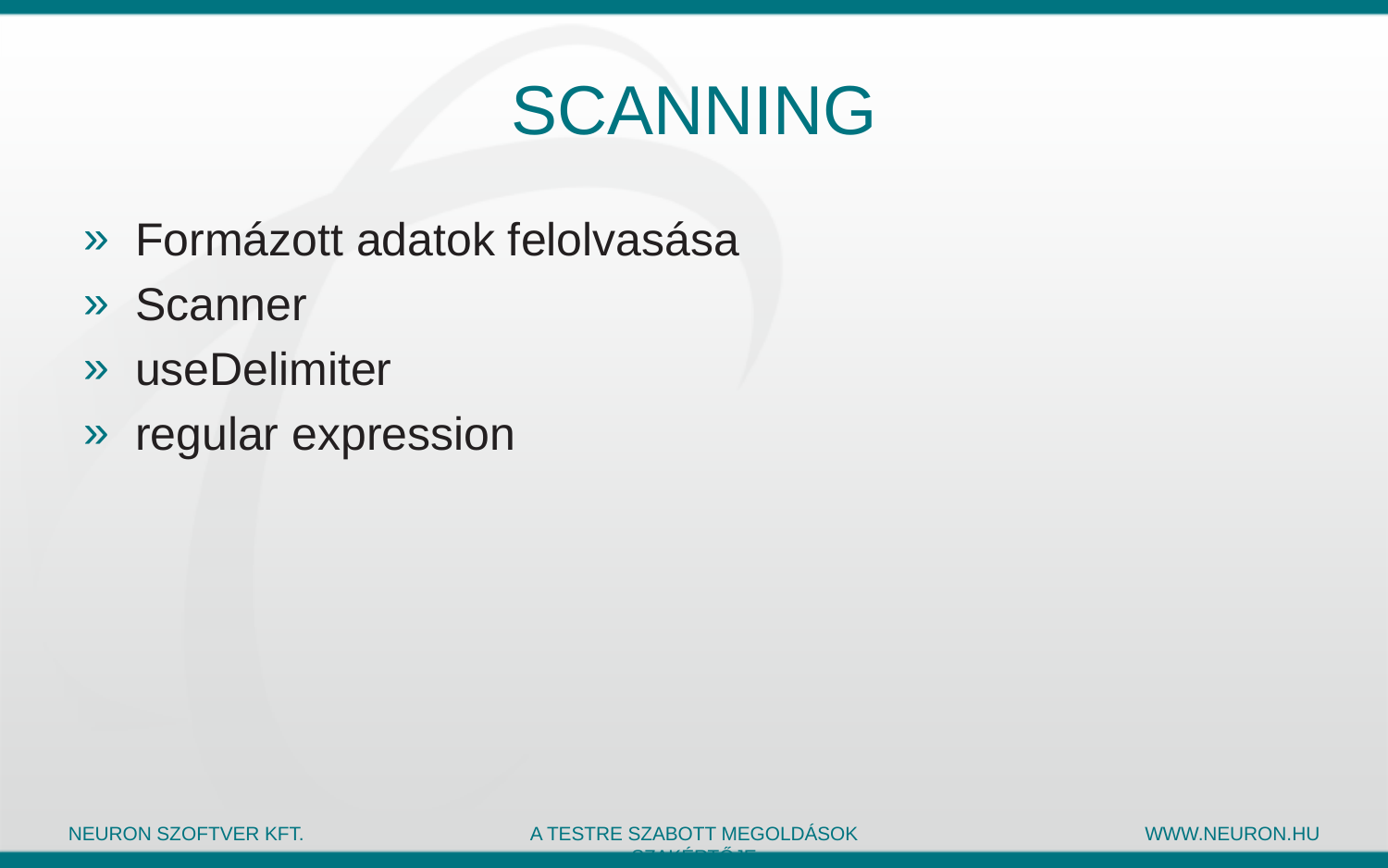

# SCanning
Formázott adatok felolvasása
Scanner
useDelimiter
regular expression